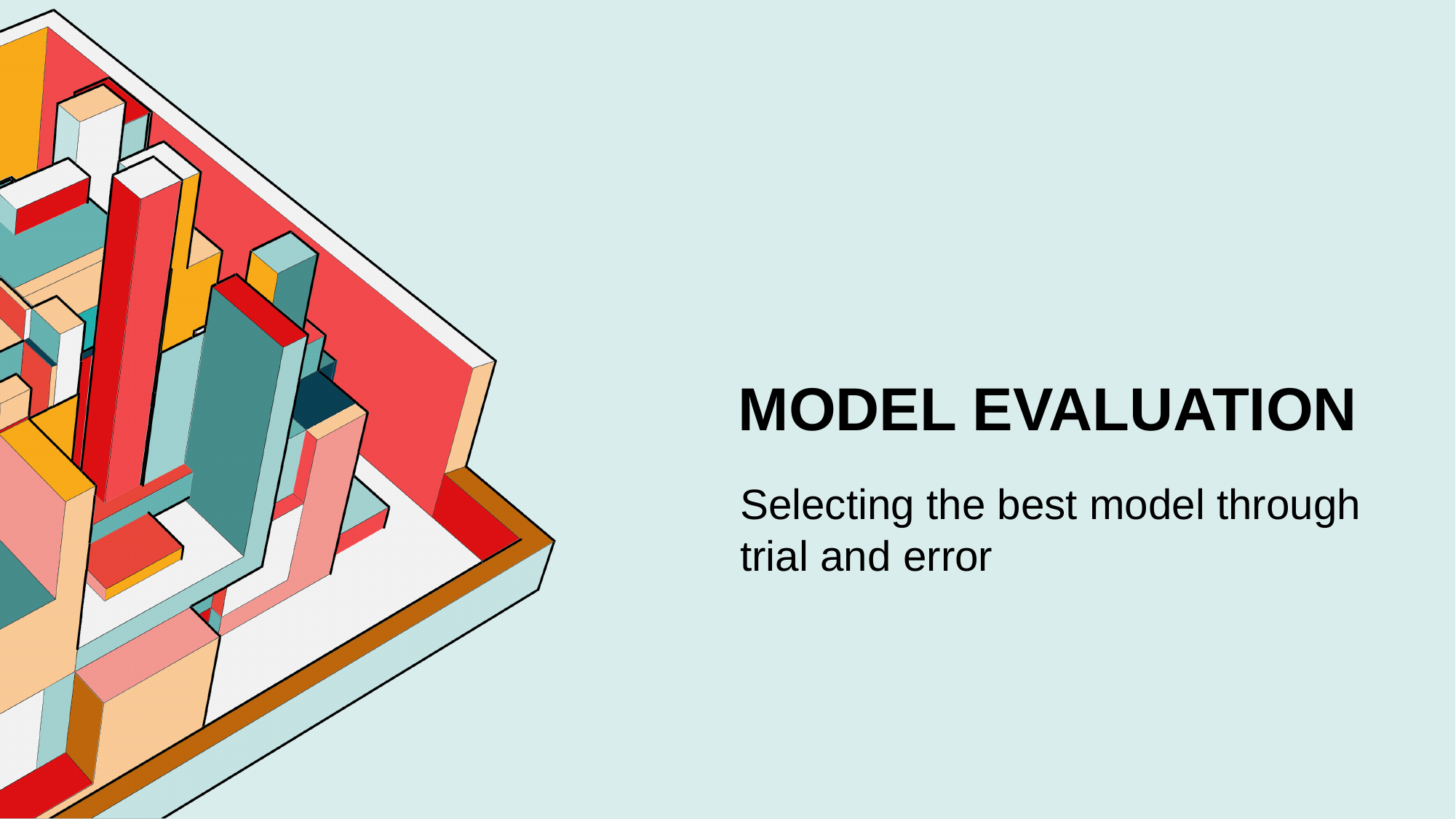

# Model Evaluation
Selecting the best model through
trial and error